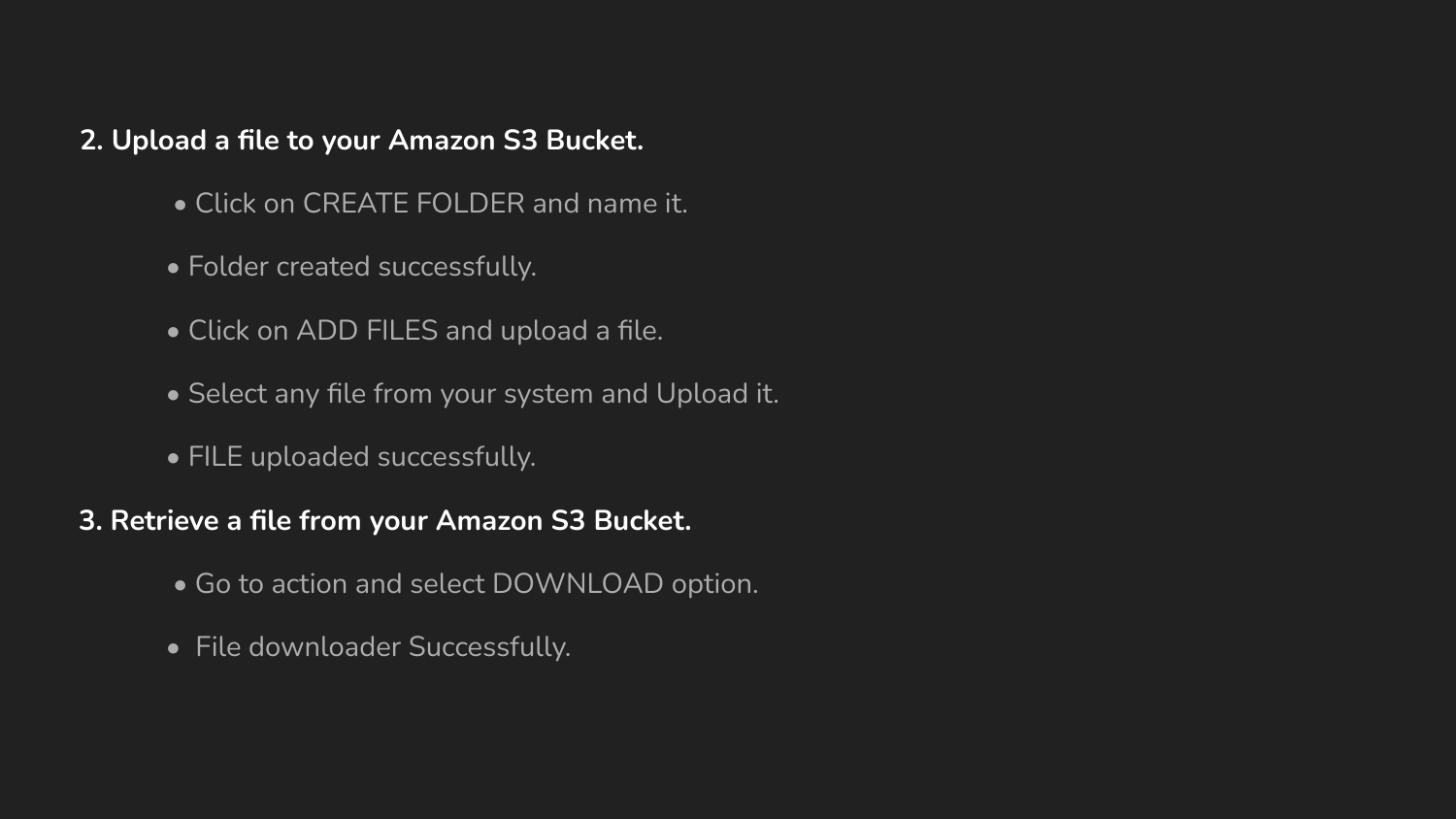

2. Upload a file to your Amazon S3 Bucket.
              • Click on CREATE FOLDER and name it.
              • Folder created successfully.
              • Click on ADD FILES and upload a file.
              • Select any file from your system and Upload it.
              • FILE uploaded successfully.
  3. Retrieve a file from your Amazon S3 Bucket.
              • Go to action and select DOWNLOAD option.
              •  File downloader Successfully.